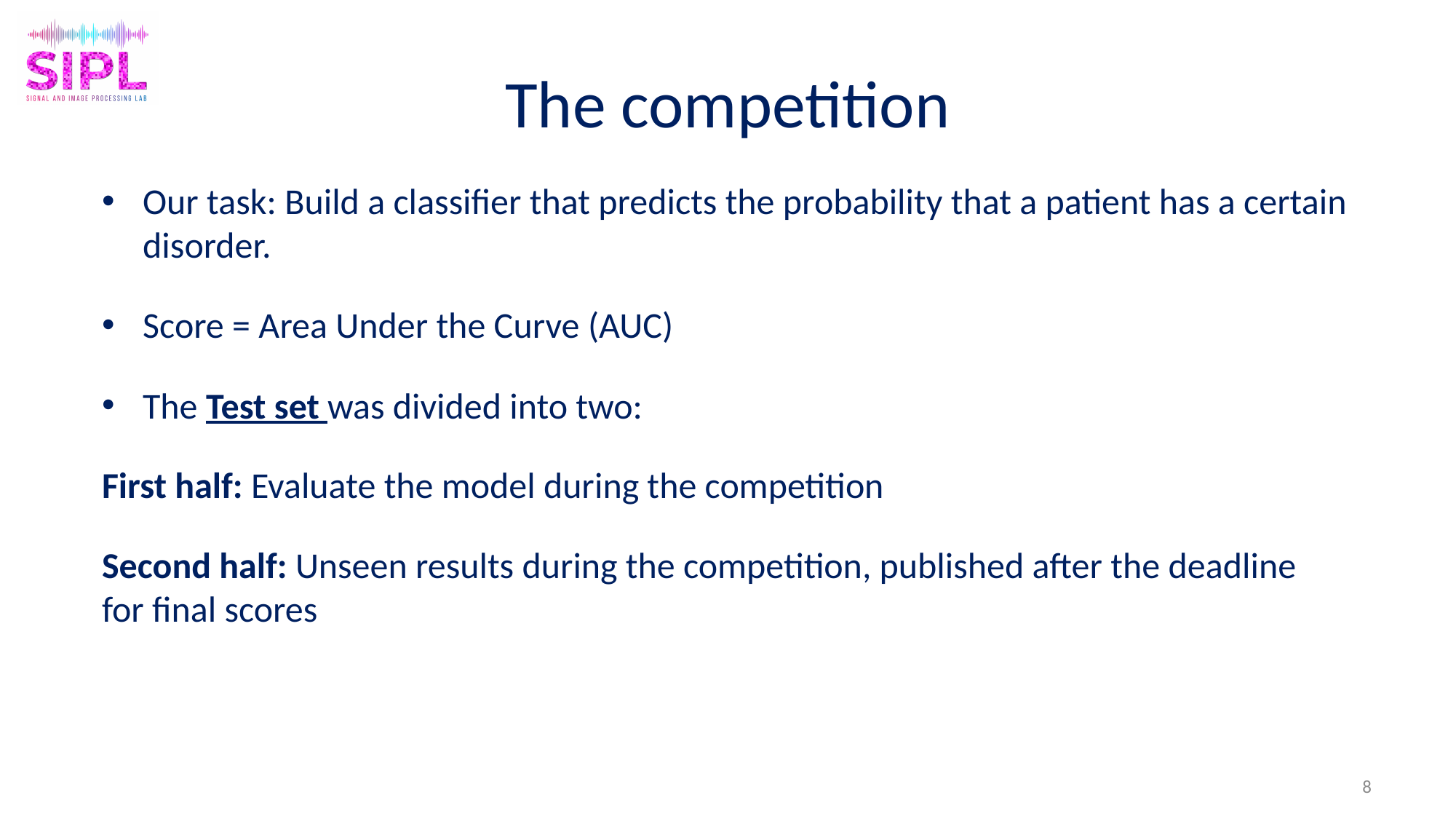

# The competition
Our task: Build a classifier that predicts the probability that a patient has a certain disorder.
Score = Area Under the Curve (AUC)
The Test set was divided into two:
First half: Evaluate the model during the competition
Second half: Unseen results during the competition, published after the deadline for final scores
8